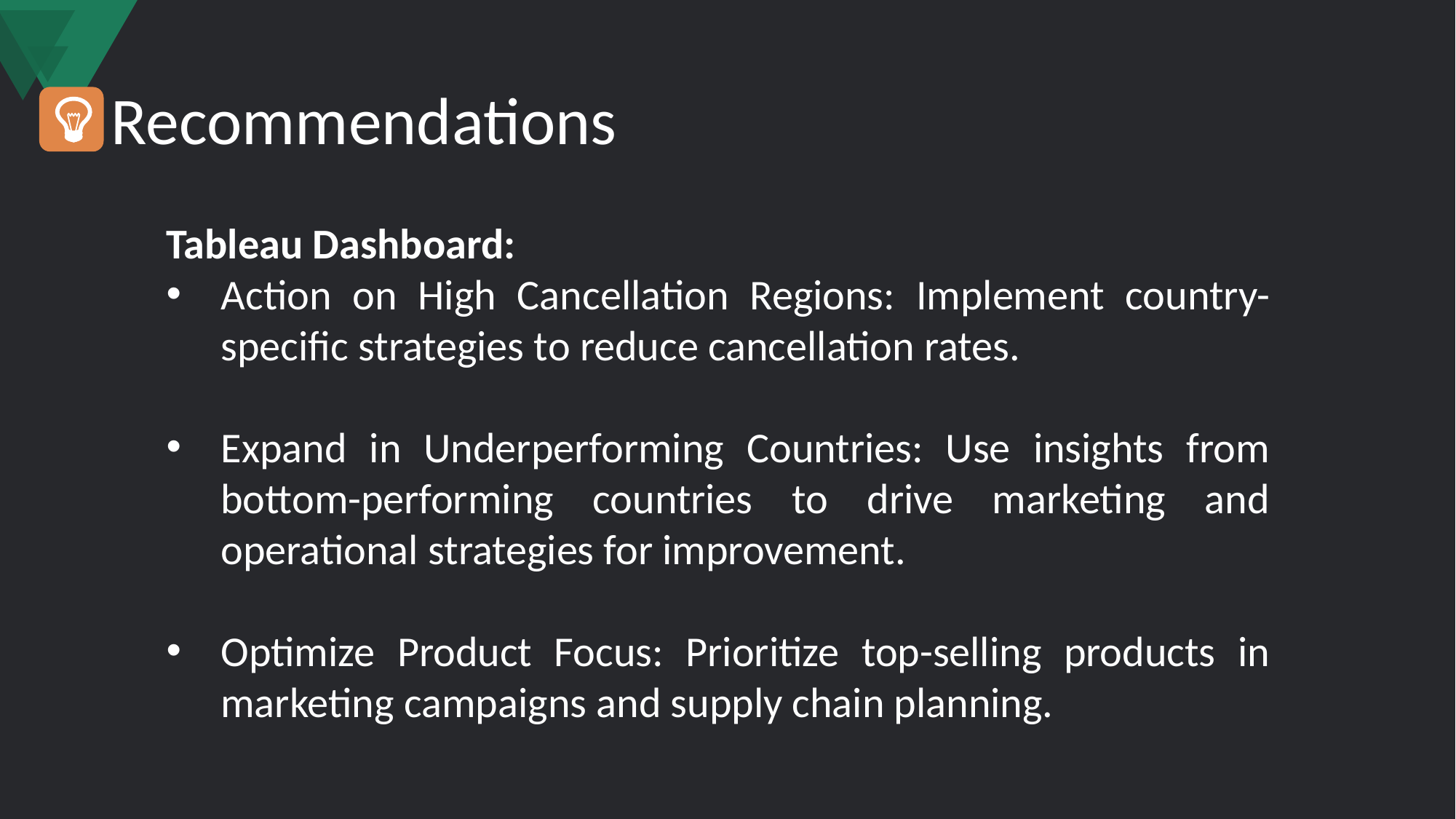

# Recommendations

Tableau Dashboard:
Action on High Cancellation Regions: Implement country-specific strategies to reduce cancellation rates.

Expand in Underperforming Countries: Use insights from bottom-performing countries to drive marketing and operational strategies for improvement.

Optimize Product Focus: Prioritize top-selling products in marketing campaigns and supply chain planning.